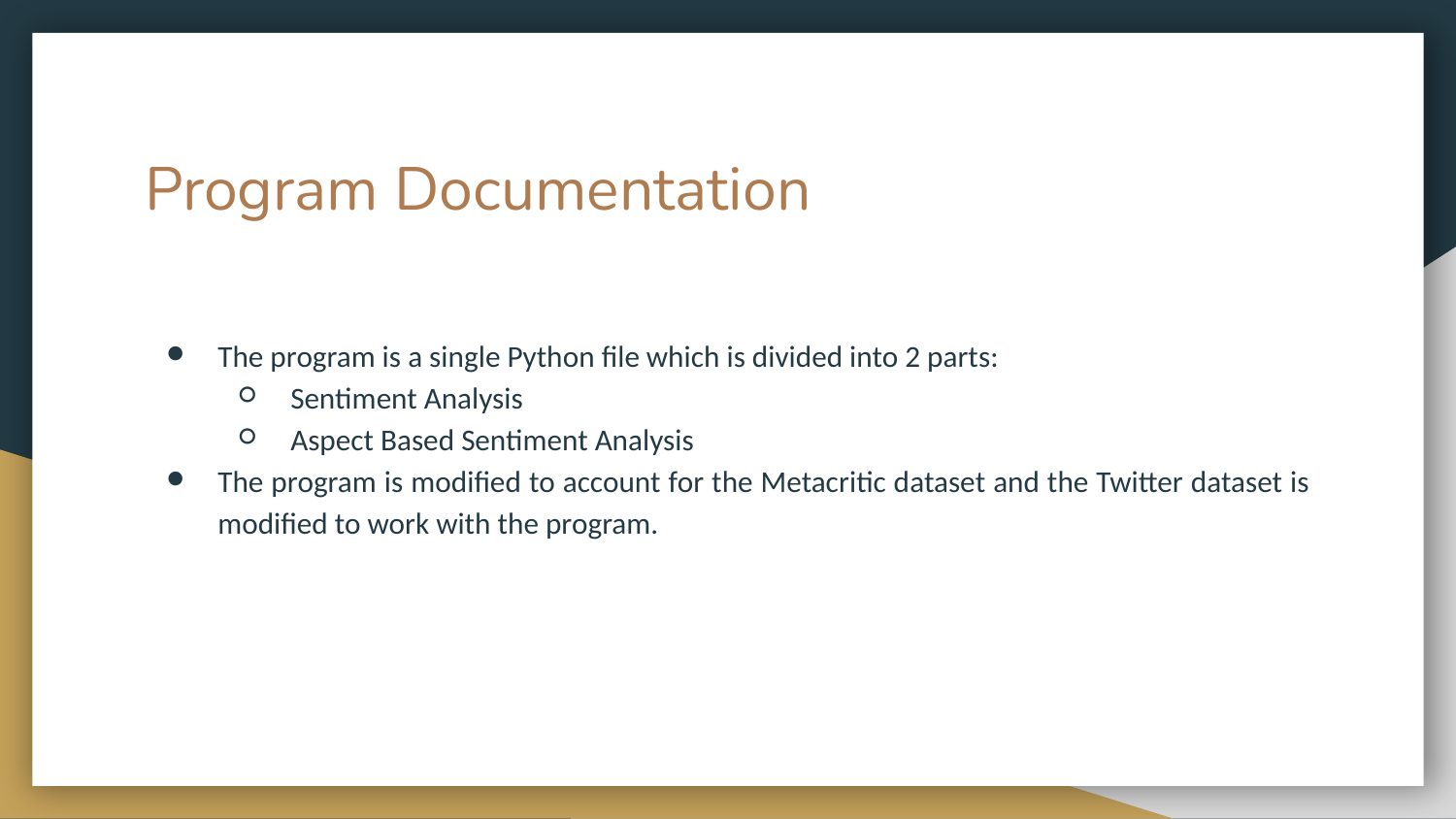

# Program Documentation
The program is a single Python file which is divided into 2 parts:
Sentiment Analysis
Aspect Based Sentiment Analysis
The program is modified to account for the Metacritic dataset and the Twitter dataset is modified to work with the program.